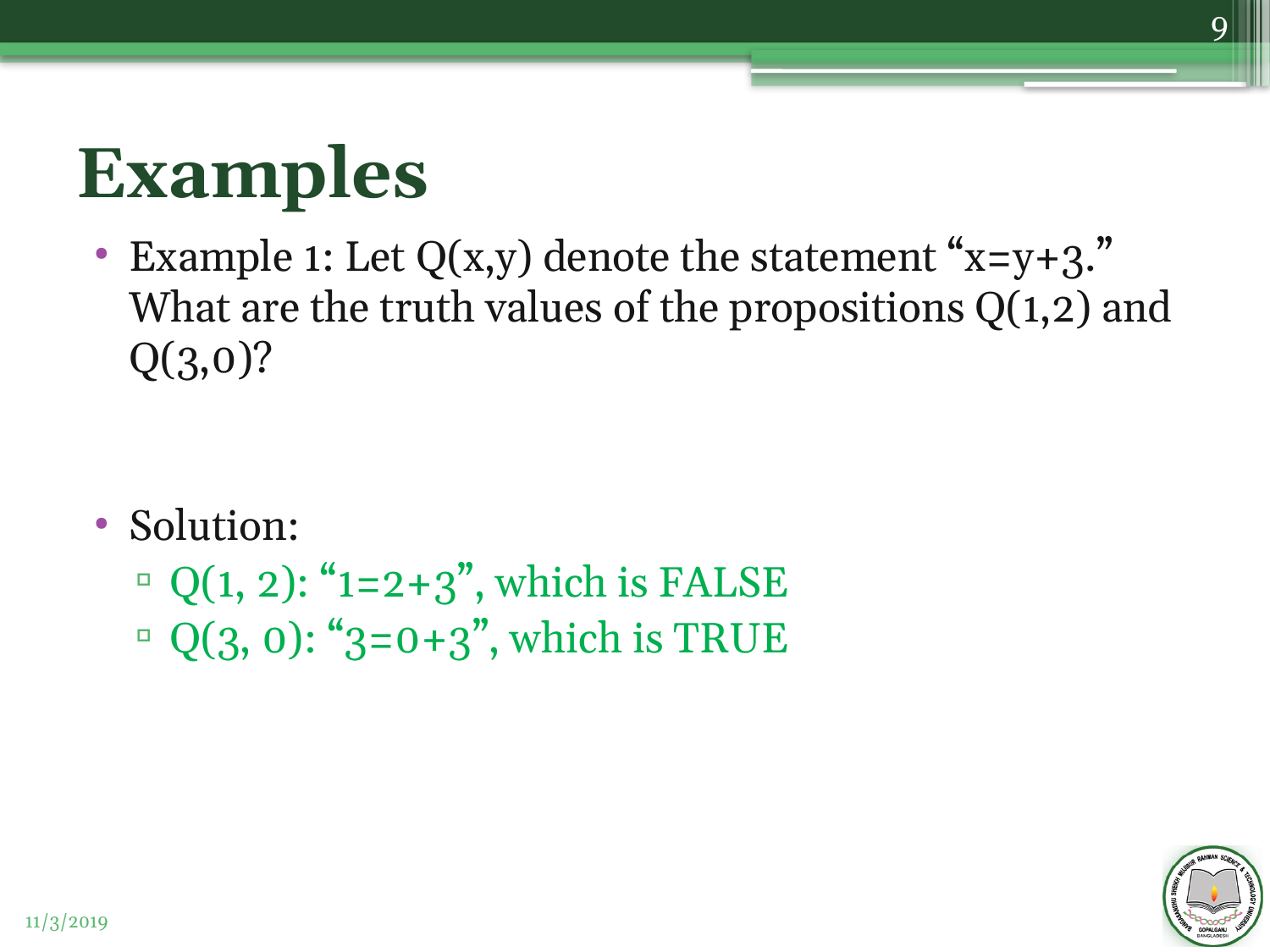

9
# Examples
Example 1: Let Q(x,y) denote the statement “x=y+3.” What are the truth values of the propositions Q(1,2) and Q(3,0)?

Solution:
Q(1, 2): “1=2+3”, which is FALSE
Q(3, 0): “3=0+3”, which is TRUE
11/3/2019